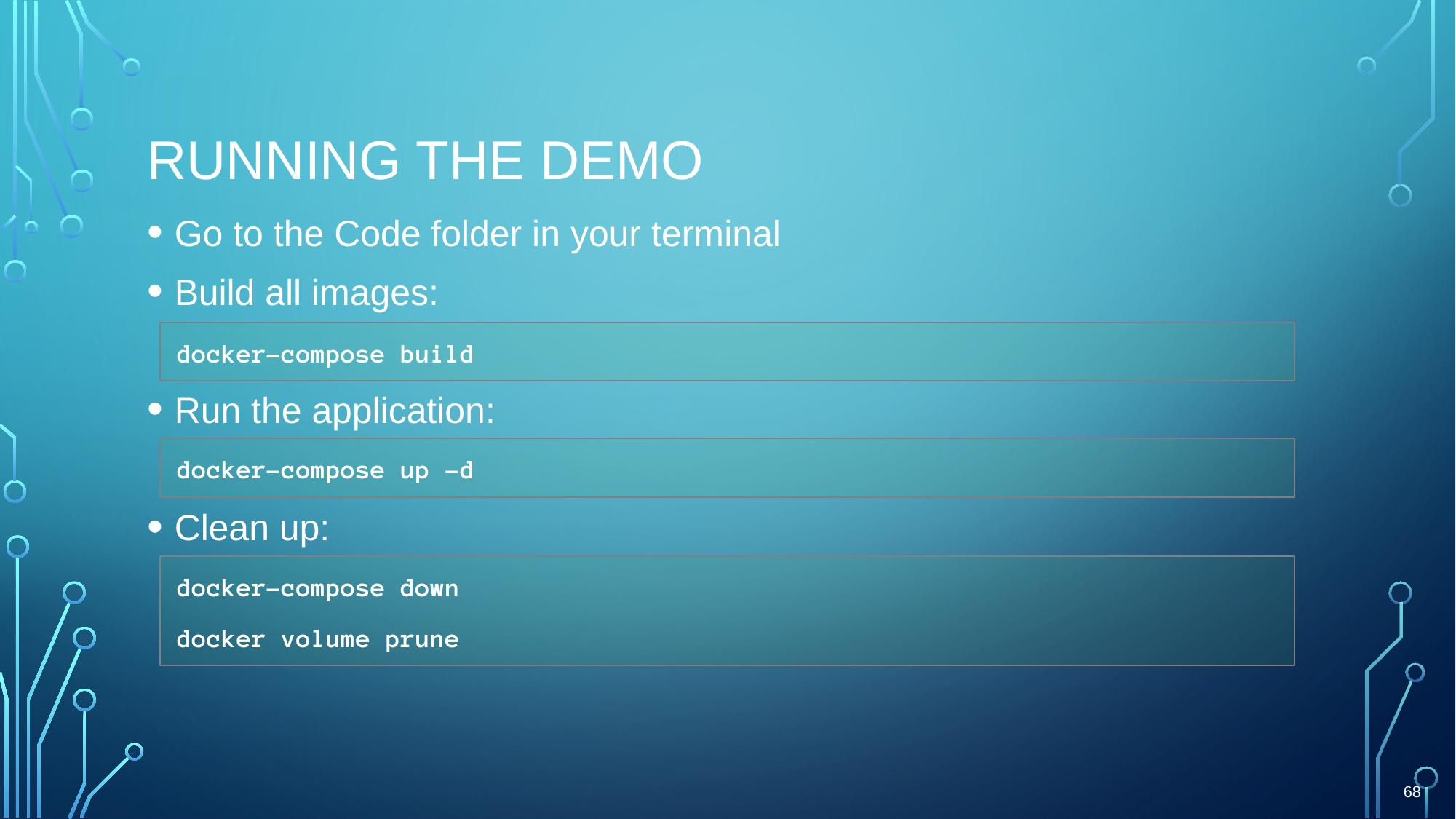

# Running the demo
Go to the Code folder in your terminal
Build all images:

Run the application:

Clean up:

docker-compose build
docker-compose up -d
docker-compose down
docker volume prune
68